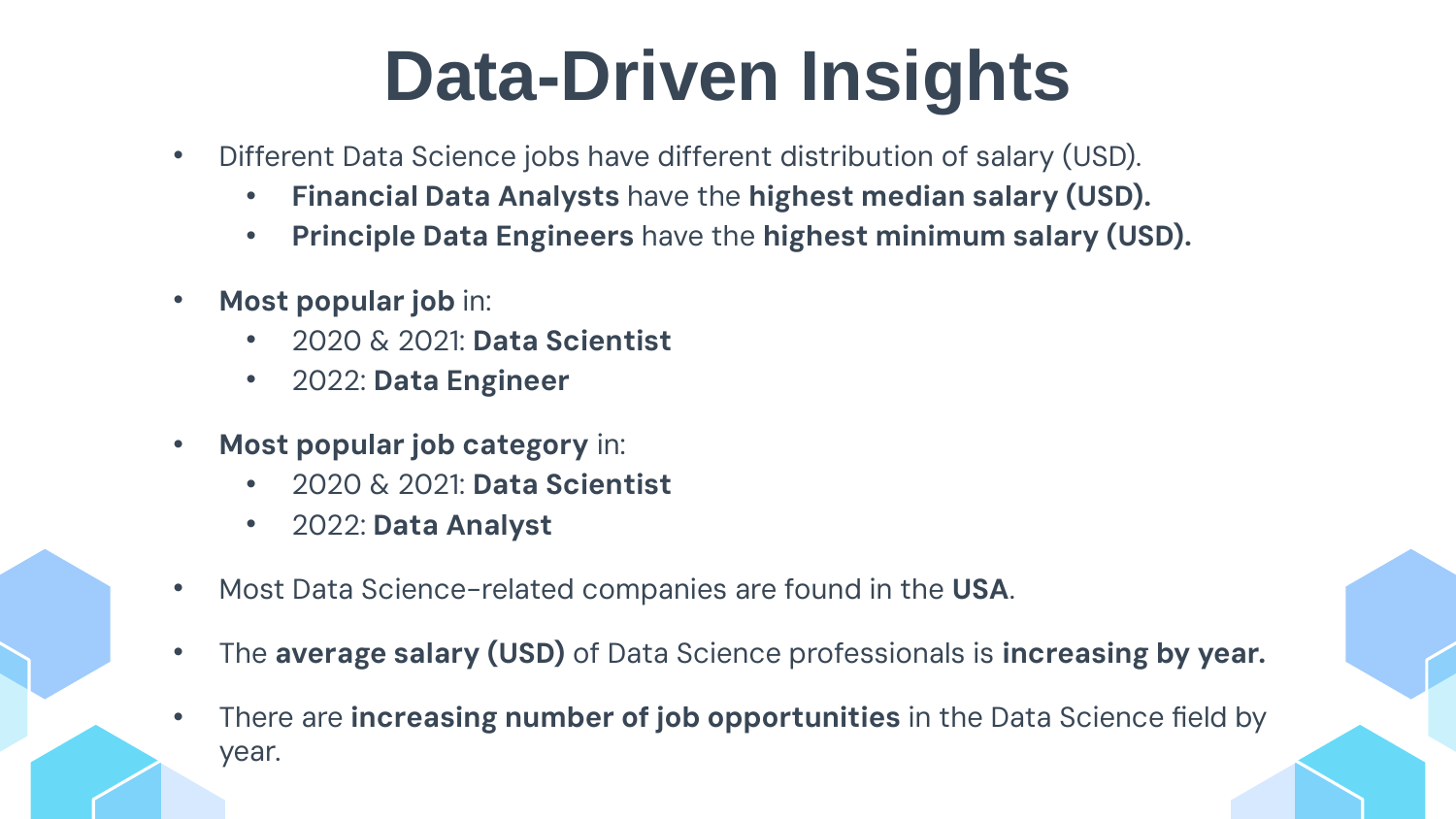

# Data-Driven Insights
Different Data Science jobs have different distribution of salary (USD).
Financial Data Analysts have the highest median salary (USD).
Principle Data Engineers have the highest minimum salary (USD).
Most popular job in:
2020 & 2021: Data Scientist
2022: Data Engineer
Most popular job category in:
2020 & 2021: Data Scientist
2022: Data Analyst
Most Data Science-related companies are found in the USA.
The average salary (USD) of Data Science professionals is increasing by year.
There are increasing number of job opportunities in the Data Science field by year.